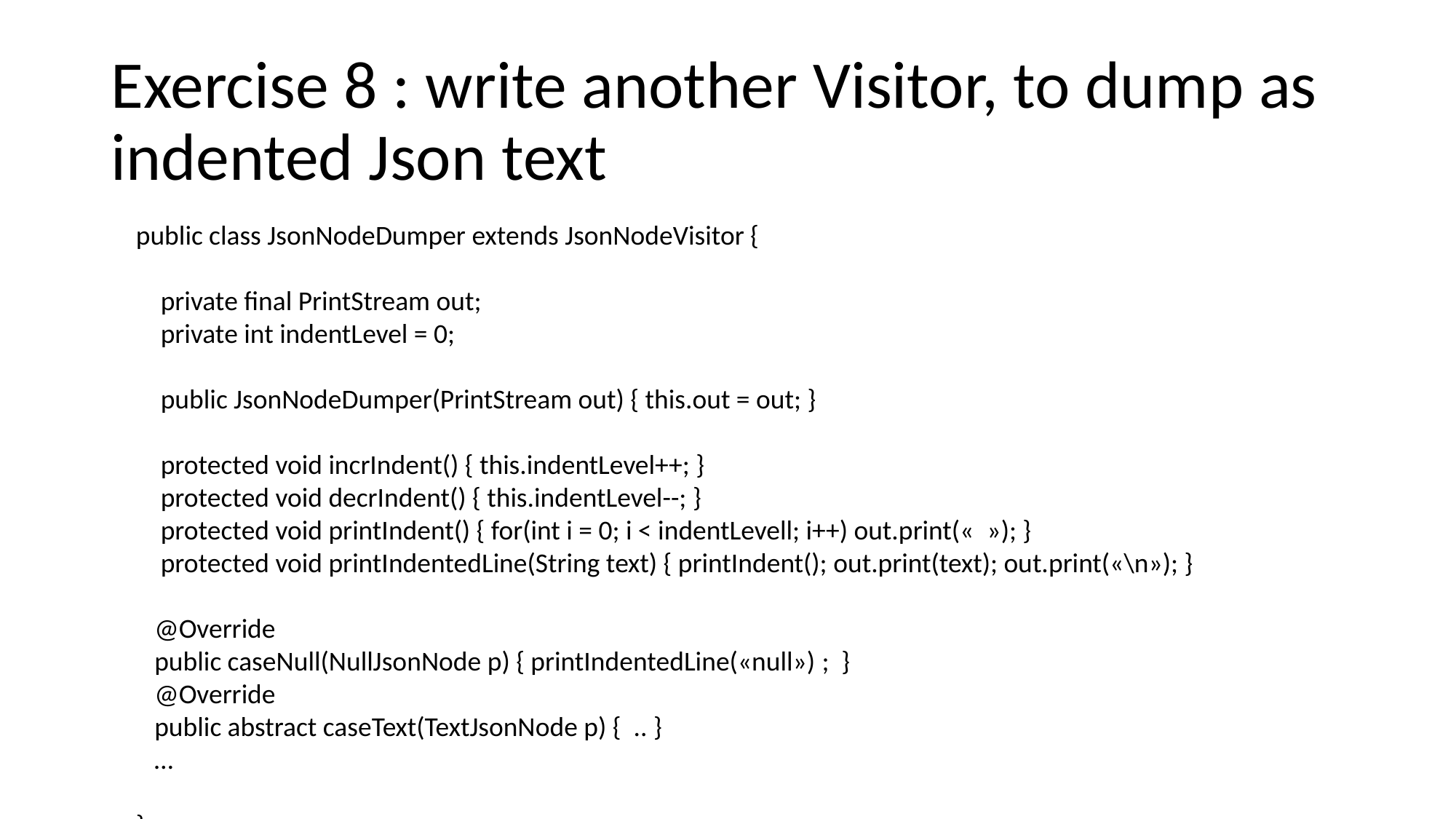

# Exercise 8 : write another Visitor, to dump as indented Json text

public class JsonNodeDumper extends JsonNodeVisitor {

    private final PrintStream out;
    private int indentLevel = 0;

    public JsonNodeDumper(PrintStream out) { this.out = out; }

    protected void incrIndent() { this.indentLevel++; }
    protected void decrIndent() { this.indentLevel--; }
    protected void printIndent() { for(int i = 0; i < indentLevell; i++) out.print(«  »); }
    protected void printIndentedLine(String text) { printIndent(); out.print(text); out.print(«\n»); }

   @Override
   public caseNull(NullJsonNode p) { printIndentedLine(«null») ;  }
   @Override
   public abstract caseText(TextJsonNode p) {  .. }
   …

}